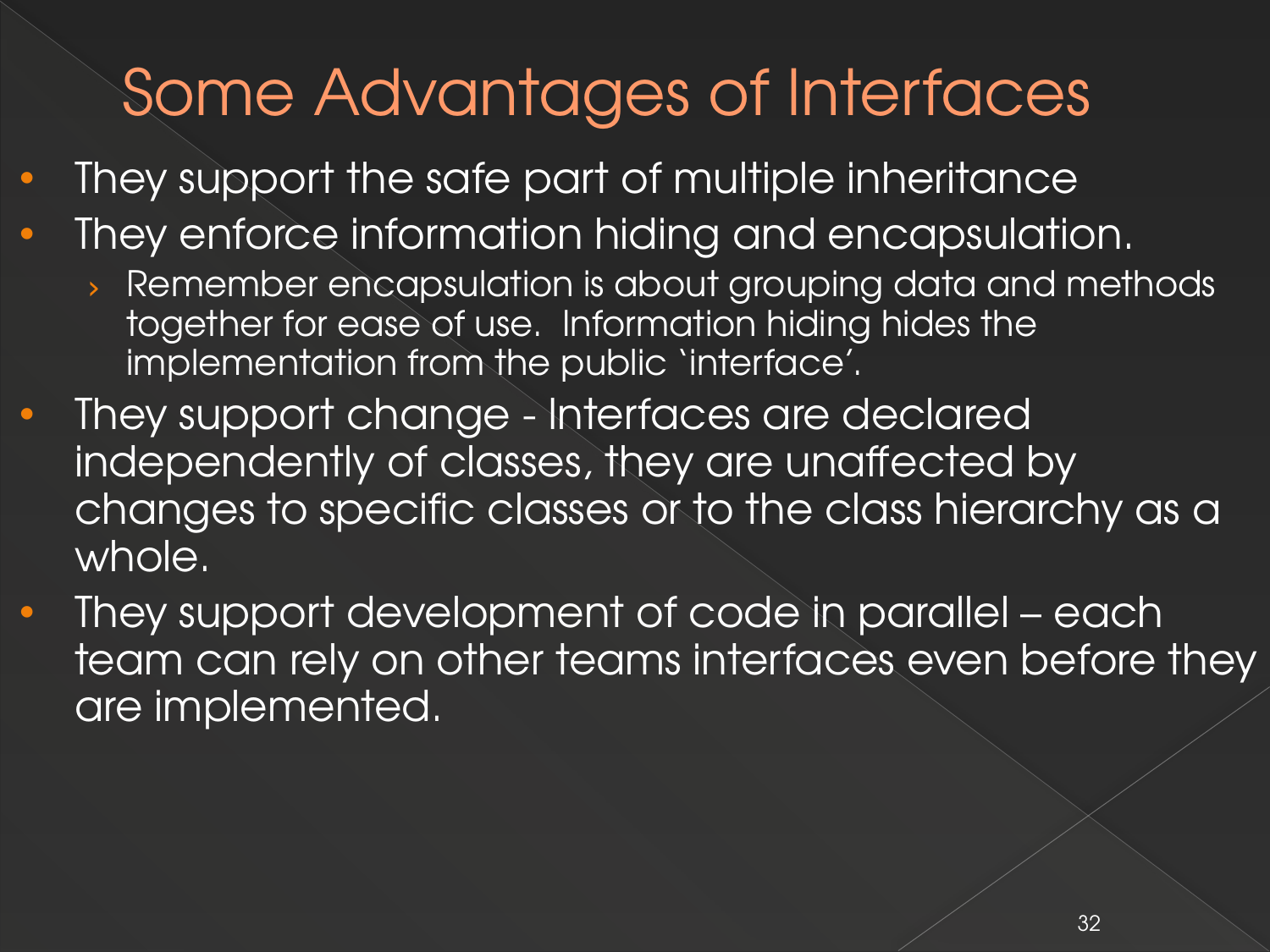

# Some Advantages of Interfaces
They support the safe part of multiple inheritance
They enforce information hiding and encapsulation.
Remember encapsulation is about grouping data and methods together for ease of use.  Information hiding hides the implementation from the public ‘interface’.
They support change - Interfaces are declared independently of classes, they are unaffected by changes to specific classes or to the class hierarchy as a whole.
They support development of code in parallel – each team can rely on other teams interfaces even before they are implemented.
32